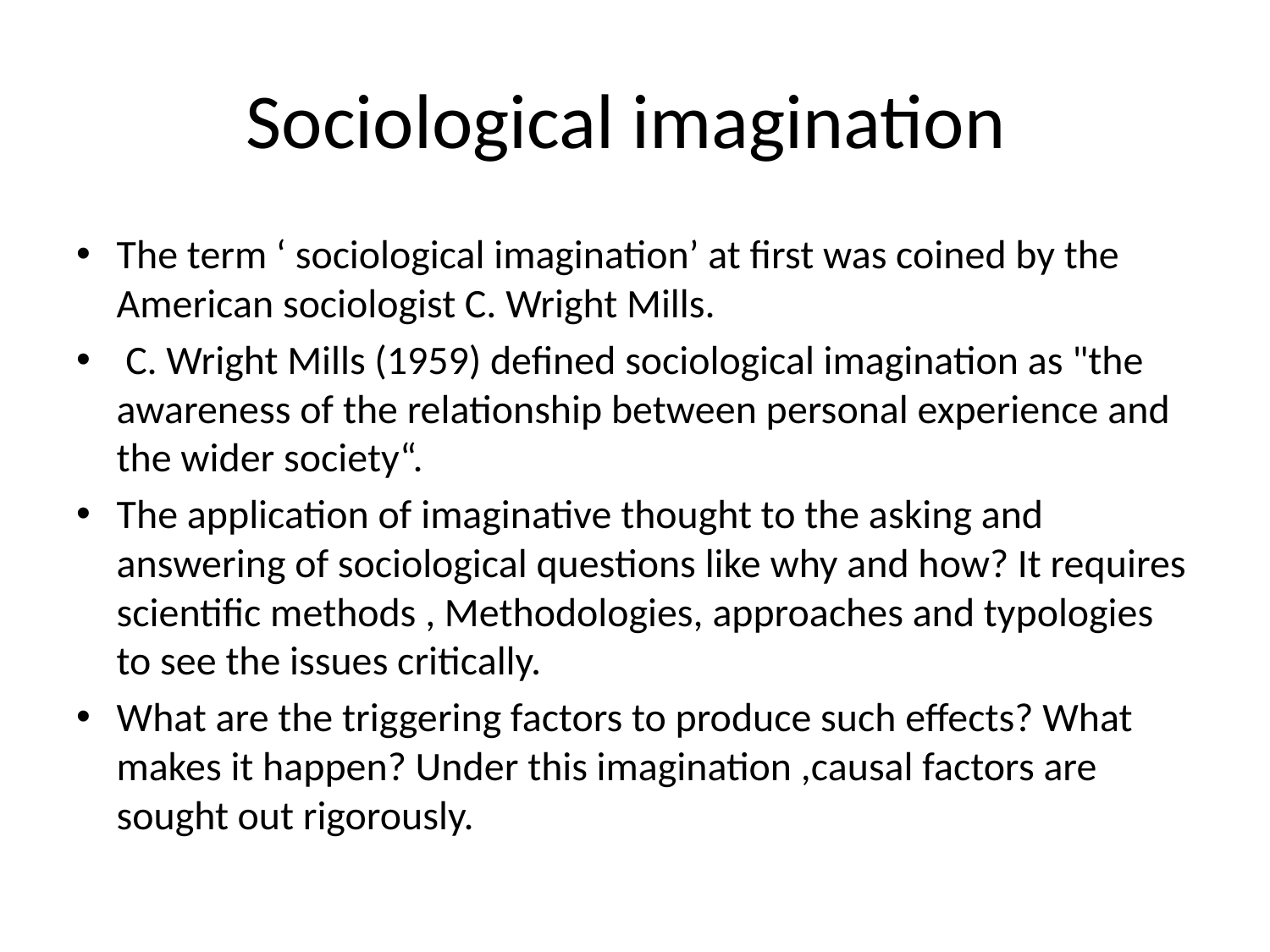

# Sociological imagination
The term ‘ sociological imagination’ at first was coined by the American sociologist C. Wright Mills.
 C. Wright Mills (1959) defined sociological imagination as "the awareness of the relationship between personal experience and the wider society“.
The application of imaginative thought to the asking and answering of sociological questions like why and how? It requires scientific methods , Methodologies, approaches and typologies to see the issues critically.
What are the triggering factors to produce such effects? What makes it happen? Under this imagination ,causal factors are sought out rigorously.